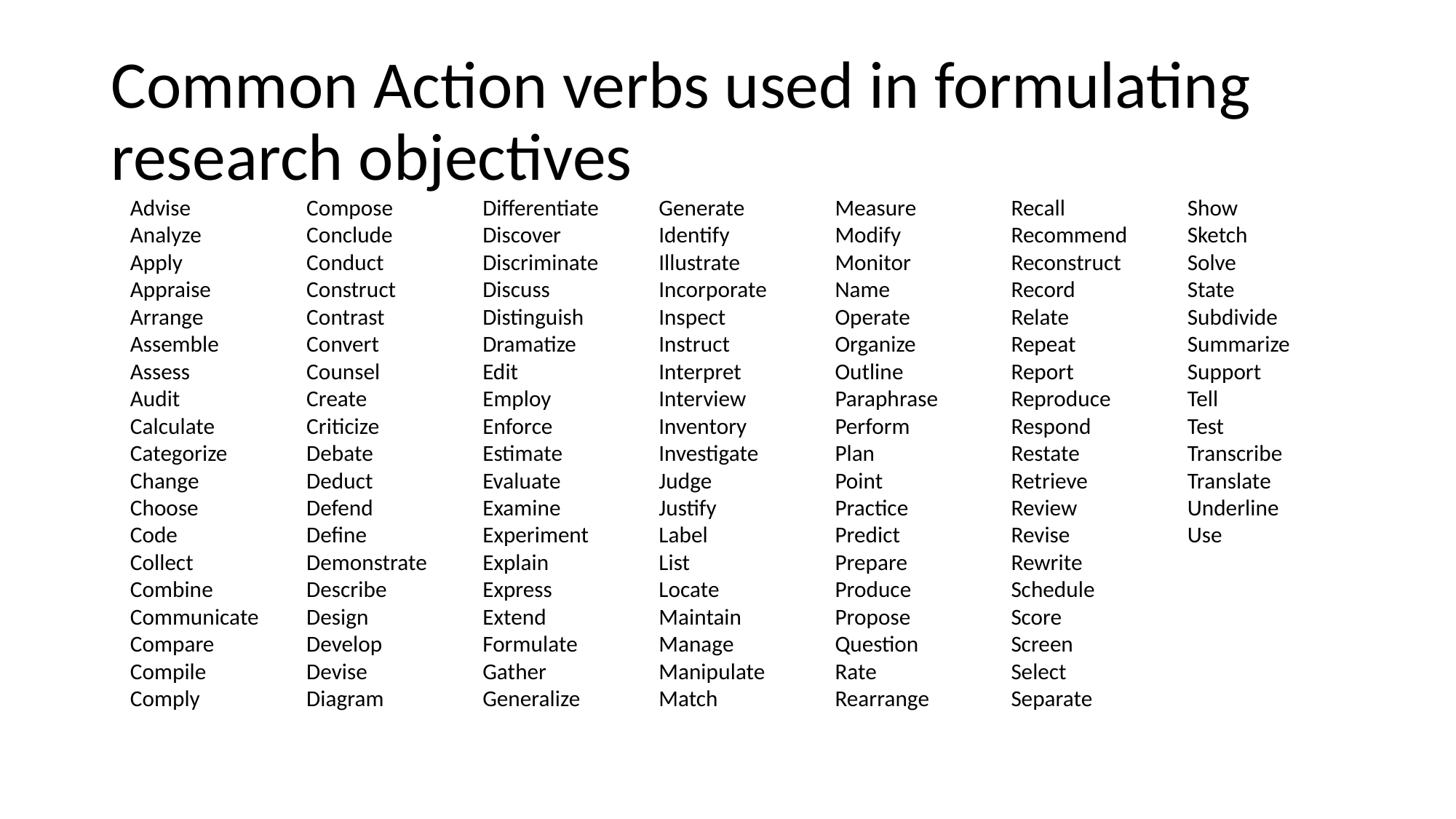

# Common Action verbs used in formulating research objectives
Advise
Analyze
Apply
Appraise
Arrange
Assemble
Assess
Audit
Calculate
Categorize
Change
Choose
Code
Collect
Combine
Communicate
Compare
Compile
Comply
Compose
Conclude
Conduct
Construct
Contrast
Convert
Counsel
Create
Criticize
Debate
Deduct
Defend
Define
Demonstrate
Describe
Design
Develop
Devise
Diagram
Differentiate
Discover
Discriminate
Discuss
Distinguish
Dramatize
Edit
Employ
Enforce
Estimate
Evaluate
Examine
Experiment
Explain
Express
Extend
Formulate
Gather
Generalize
Generate
Identify
Illustrate
Incorporate
Inspect
Instruct
Interpret
Interview
Inventory
Investigate
Judge
Justify
Label
List
Locate
Maintain
Manage
Manipulate
Match
Measure
Modify
Monitor
Name
Operate
Organize
Outline
Paraphrase
Perform
Plan
Point
Practice
Predict
Prepare
Produce
Propose
Question
Rate
Rearrange
Recall
Recommend
Reconstruct
Record
Relate
Repeat
Report
Reproduce
Respond
Restate
Retrieve
Review
Revise
Rewrite
Schedule
Score
Screen
Select
Separate
Show
Sketch
Solve
State
Subdivide
Summarize
Support
Tell
Test
Transcribe
Translate
Underline
Use